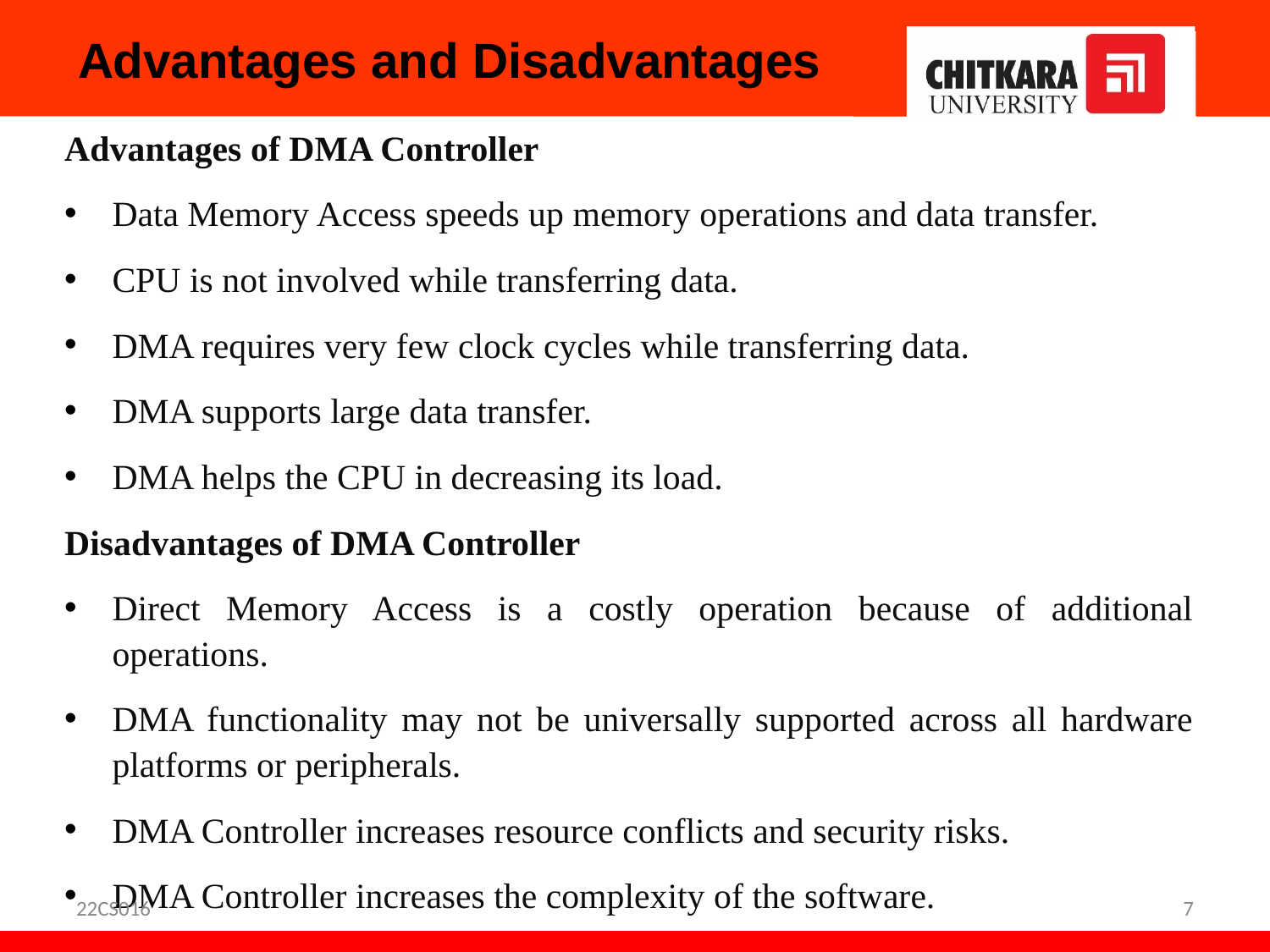

# Advantages and Disadvantages
Advantages of DMA Controller
Data Memory Access speeds up memory operations and data transfer.
CPU is not involved while transferring data.
DMA requires very few clock cycles while transferring data.
DMA supports large data transfer.
DMA helps the CPU in decreasing its load.
Disadvantages of DMA Controller
Direct Memory Access is a costly operation because of additional operations.
DMA functionality may not be universally supported across all hardware platforms or peripherals.
DMA Controller increases resource conflicts and security risks.
DMA Controller increases the complexity of the software.
22CS016
7